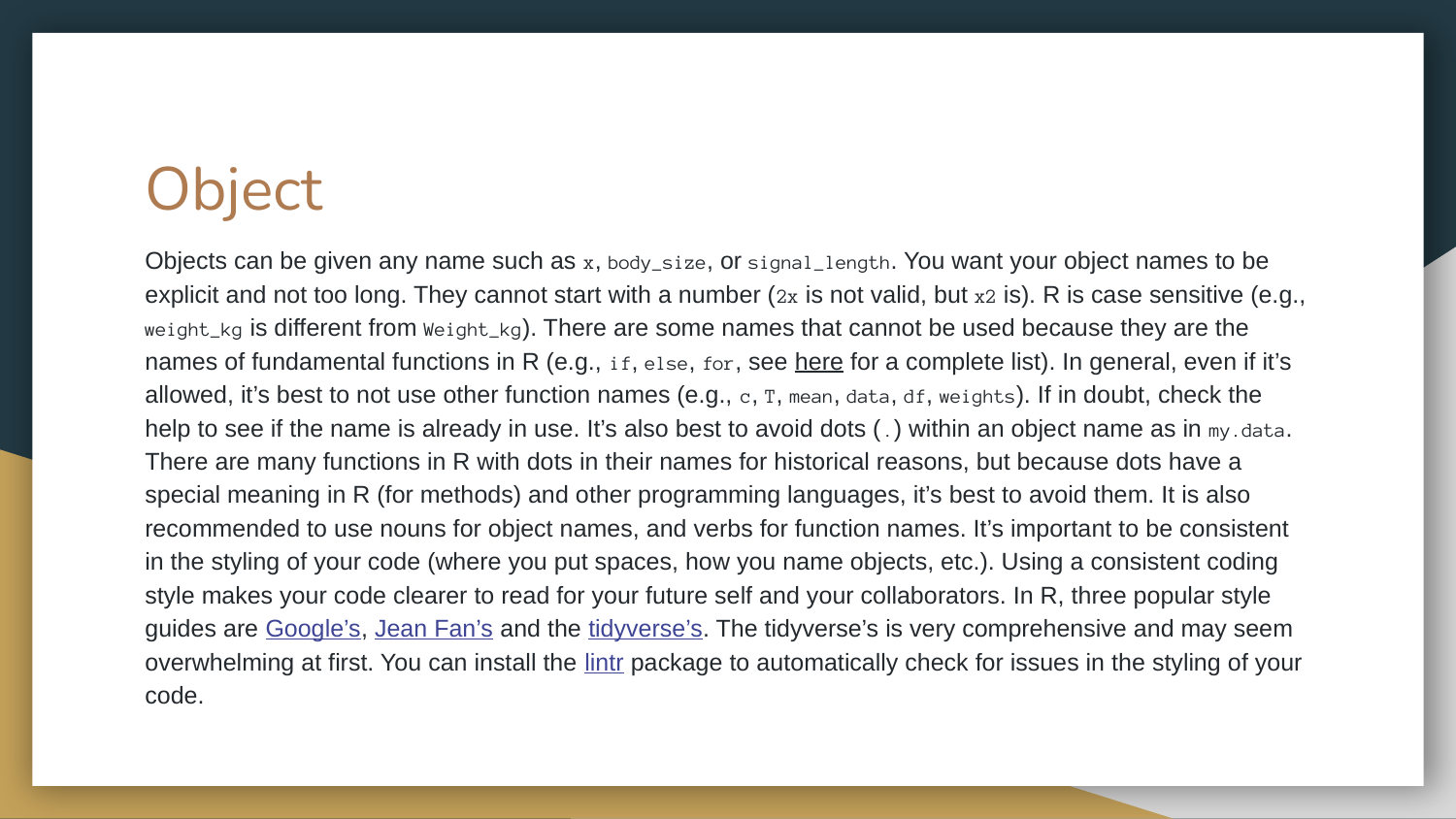

# Object
Objects can be given any name such as x, body_size, or signal_length. You want your object names to be explicit and not too long. They cannot start with a number (2x is not valid, but x2 is). R is case sensitive (e.g., weight_kg is different from Weight_kg). There are some names that cannot be used because they are the names of fundamental functions in R (e.g., if, else, for, see here for a complete list). In general, even if it’s allowed, it’s best to not use other function names (e.g., c, T, mean, data, df, weights). If in doubt, check the help to see if the name is already in use. It’s also best to avoid dots (.) within an object name as in my.data. There are many functions in R with dots in their names for historical reasons, but because dots have a special meaning in R (for methods) and other programming languages, it’s best to avoid them. It is also recommended to use nouns for object names, and verbs for function names. It’s important to be consistent in the styling of your code (where you put spaces, how you name objects, etc.). Using a consistent coding style makes your code clearer to read for your future self and your collaborators. In R, three popular style guides are Google’s, Jean Fan’s and the tidyverse’s. The tidyverse’s is very comprehensive and may seem overwhelming at first. You can install the lintr package to automatically check for issues in the styling of your code.